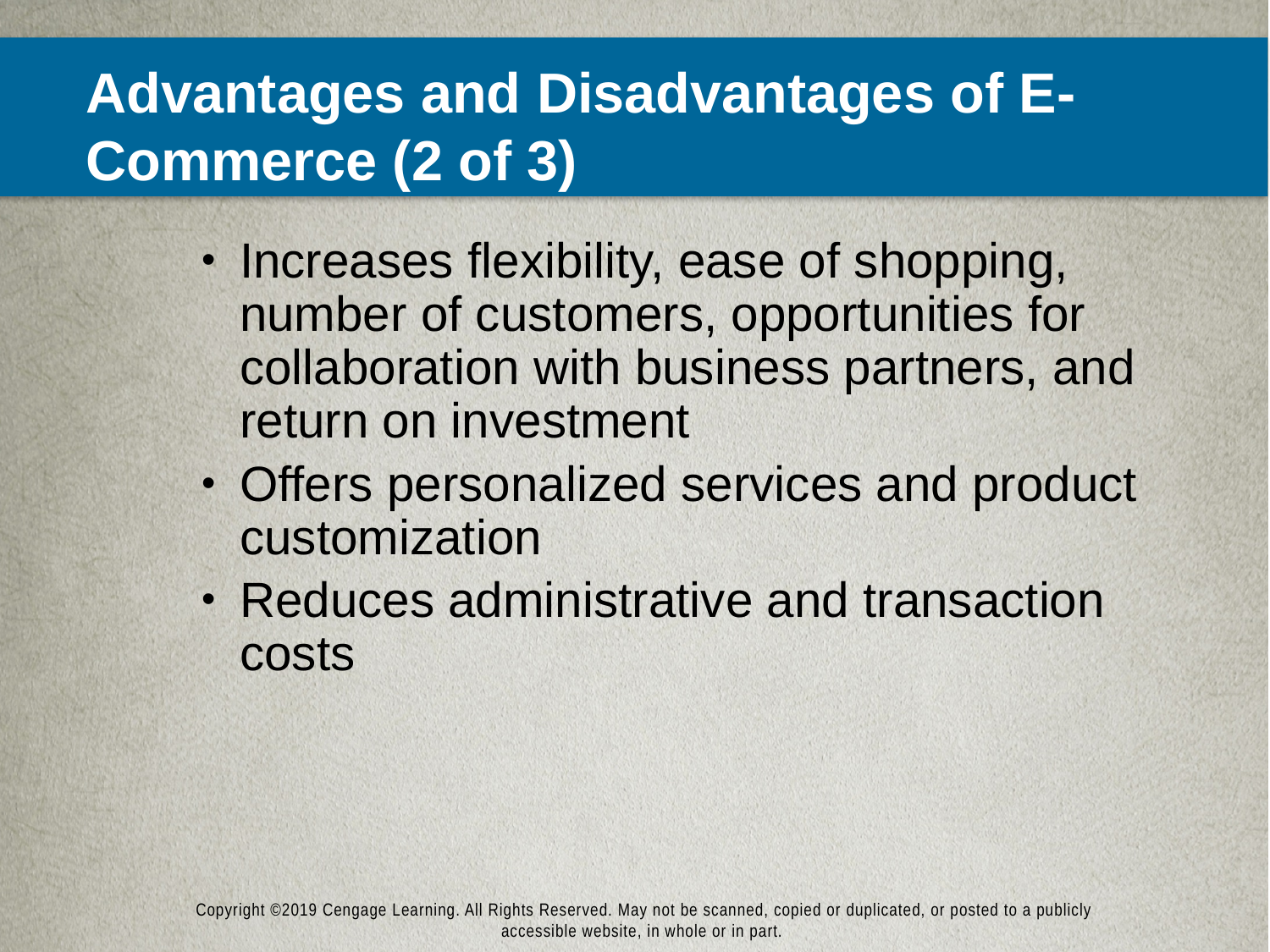

# Advantages and Disadvantages of E-Commerce (2 of 3)
Increases flexibility, ease of shopping, number of customers, opportunities for collaboration with business partners, and return on investment
Offers personalized services and product customization
Reduces administrative and transaction costs